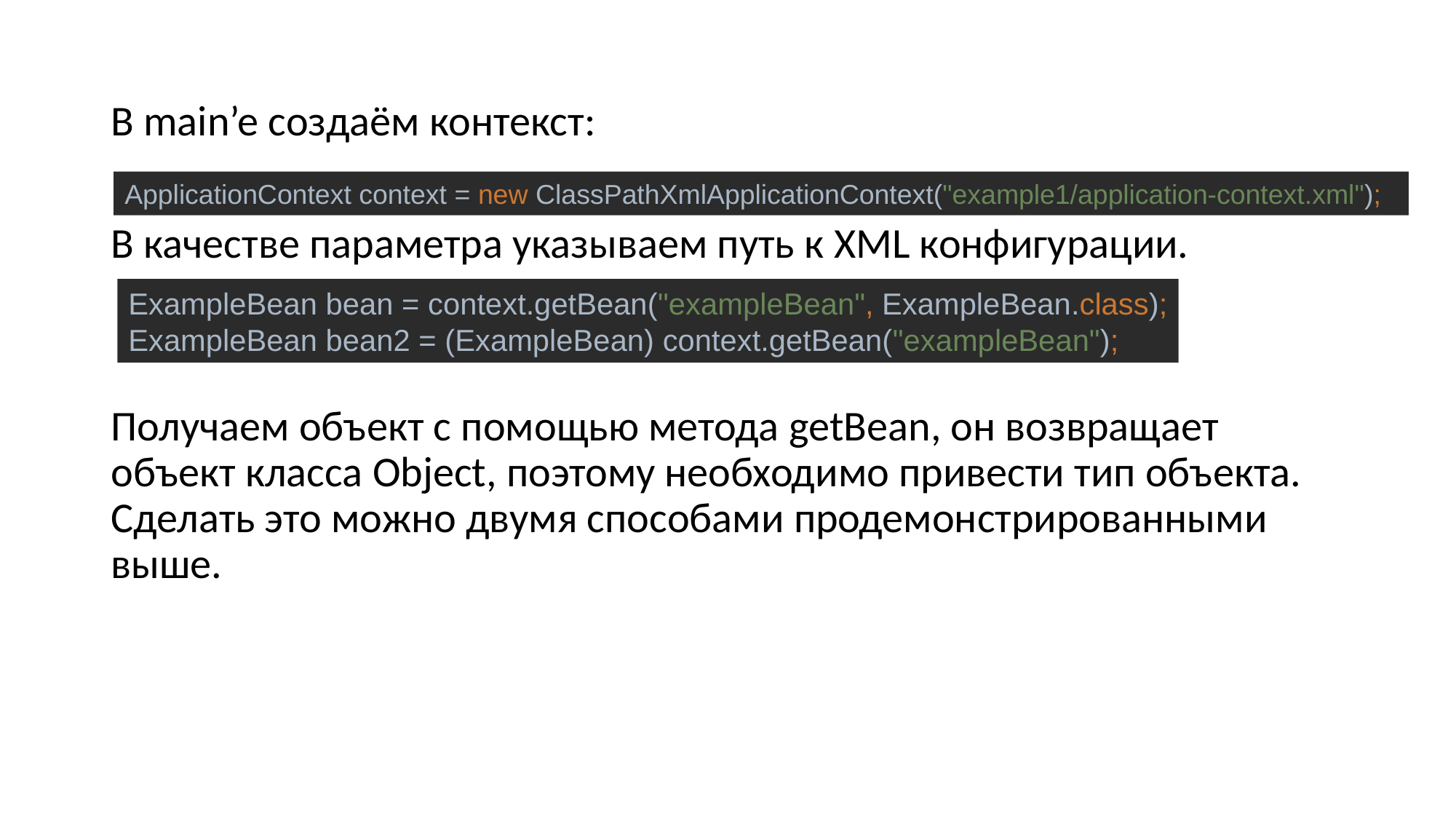

В main’e создаём контекст:

В качестве параметра указываем путь к XML конфигурации.

Получаем объект с помощью метода getBean, он возвращает объект класса Object, поэтому необходимо привести тип объекта. Сделать это можно двумя способами продемонстрированными выше.
АpplicationContext context = new ClassPathXmlApplicationContext("example1/application-context.xml");
ExampleBean bean = context.getBean("exampleBean", ExampleBean.class);
ExampleBean bean2 = (ExampleBean) context.getBean("exampleBean");